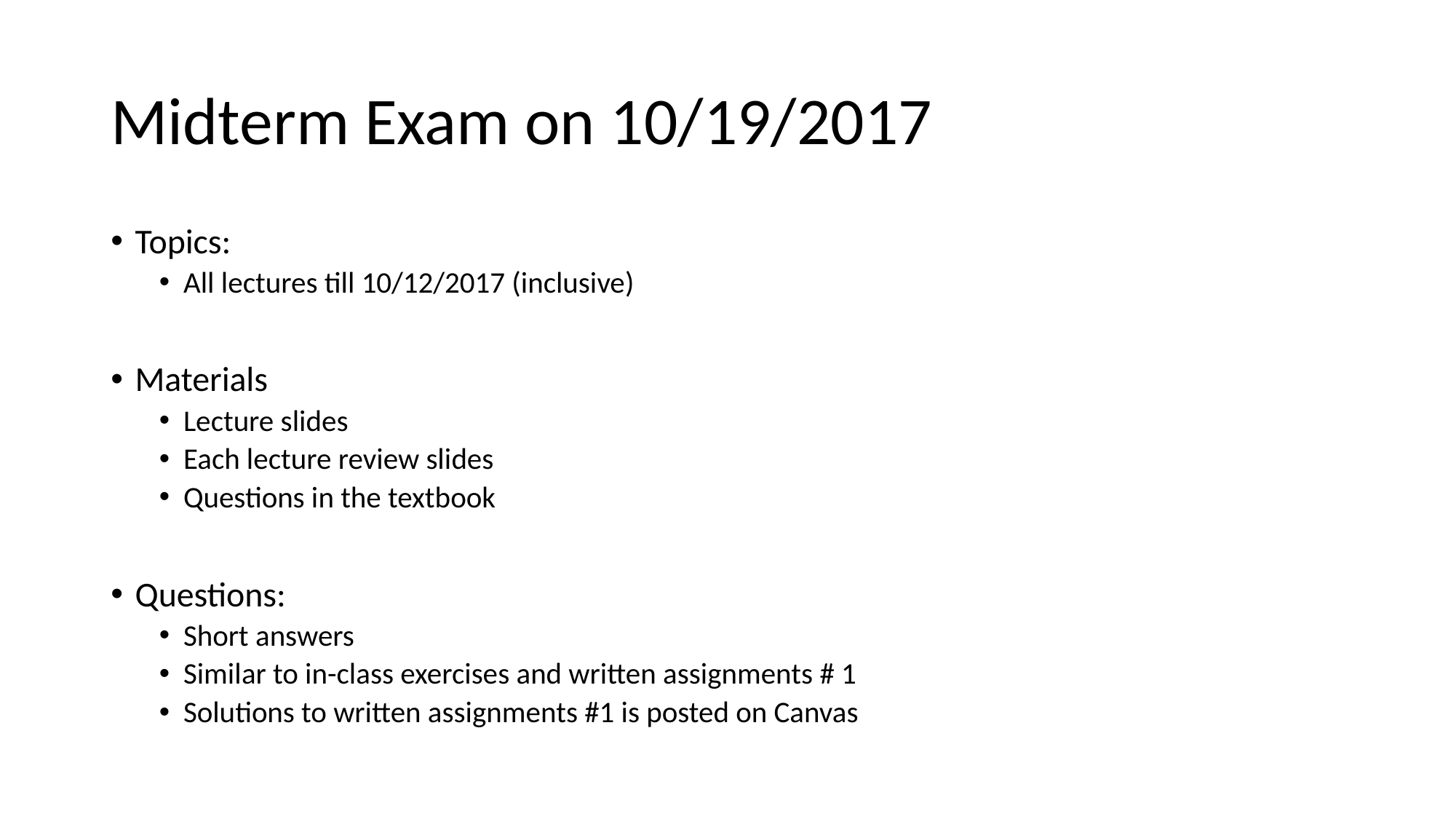

# Midterm Exam on 10/19/2017
Topics:
All lectures till 10/12/2017 (inclusive)

Materials
Lecture slides
Each lecture review slides
Questions in the textbook

Questions:
Short answers
Similar to in-class exercises and written assignments # 1
Solutions to written assignments #1 is posted on Canvas